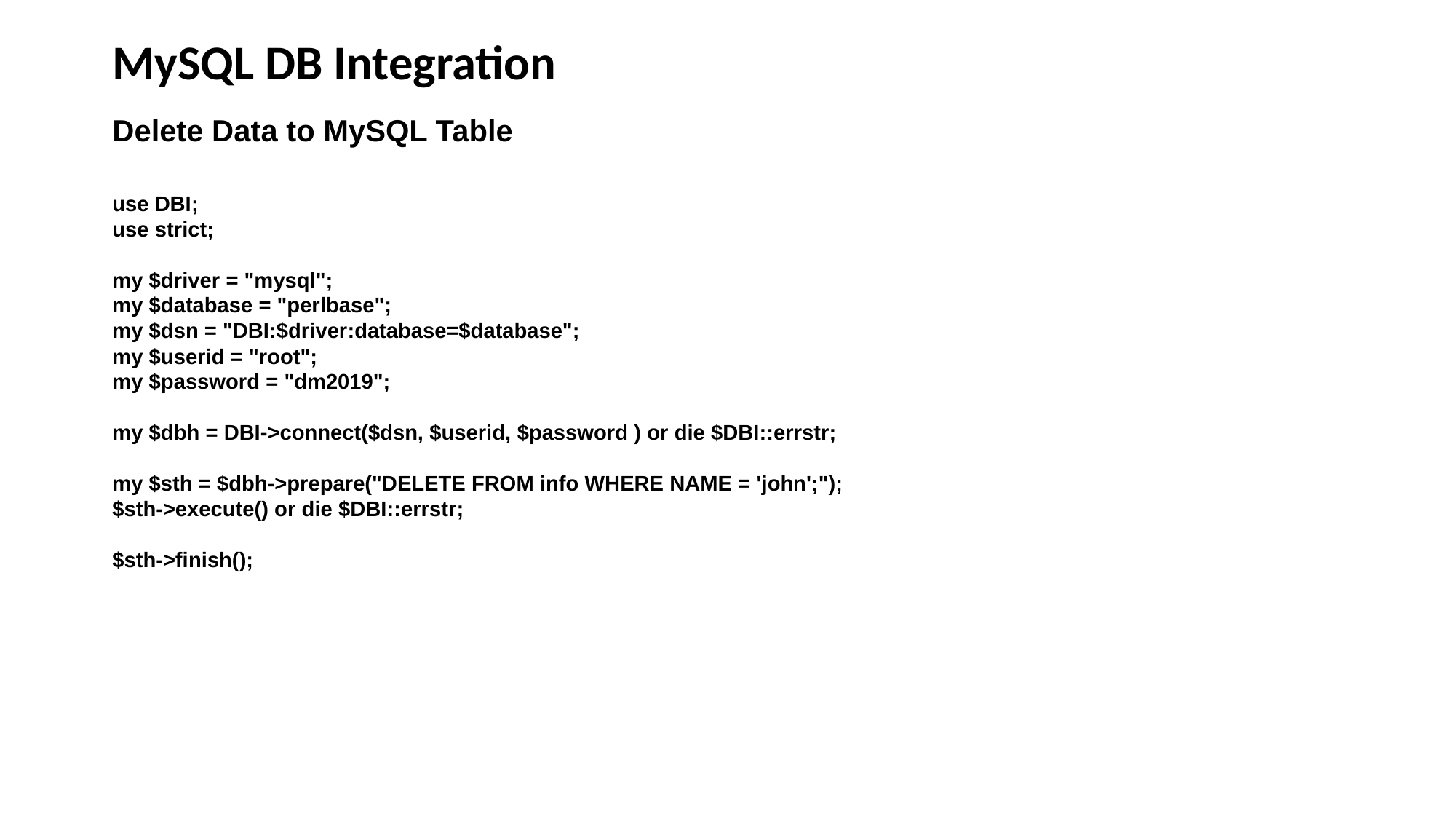

MySQL DB Integration
Delete Data to MySQL Table
use DBI;
use strict;

my $driver = "mysql";
my $database = "perlbase";
my $dsn = "DBI:$driver:database=$database";
my $userid = "root";
my $password = "dm2019";

my $dbh = DBI->connect($dsn, $userid, $password ) or die $DBI::errstr;

my $sth = $dbh->prepare("DELETE FROM info WHERE NAME = 'john';");
$sth->execute() or die $DBI::errstr;

$sth->finish();